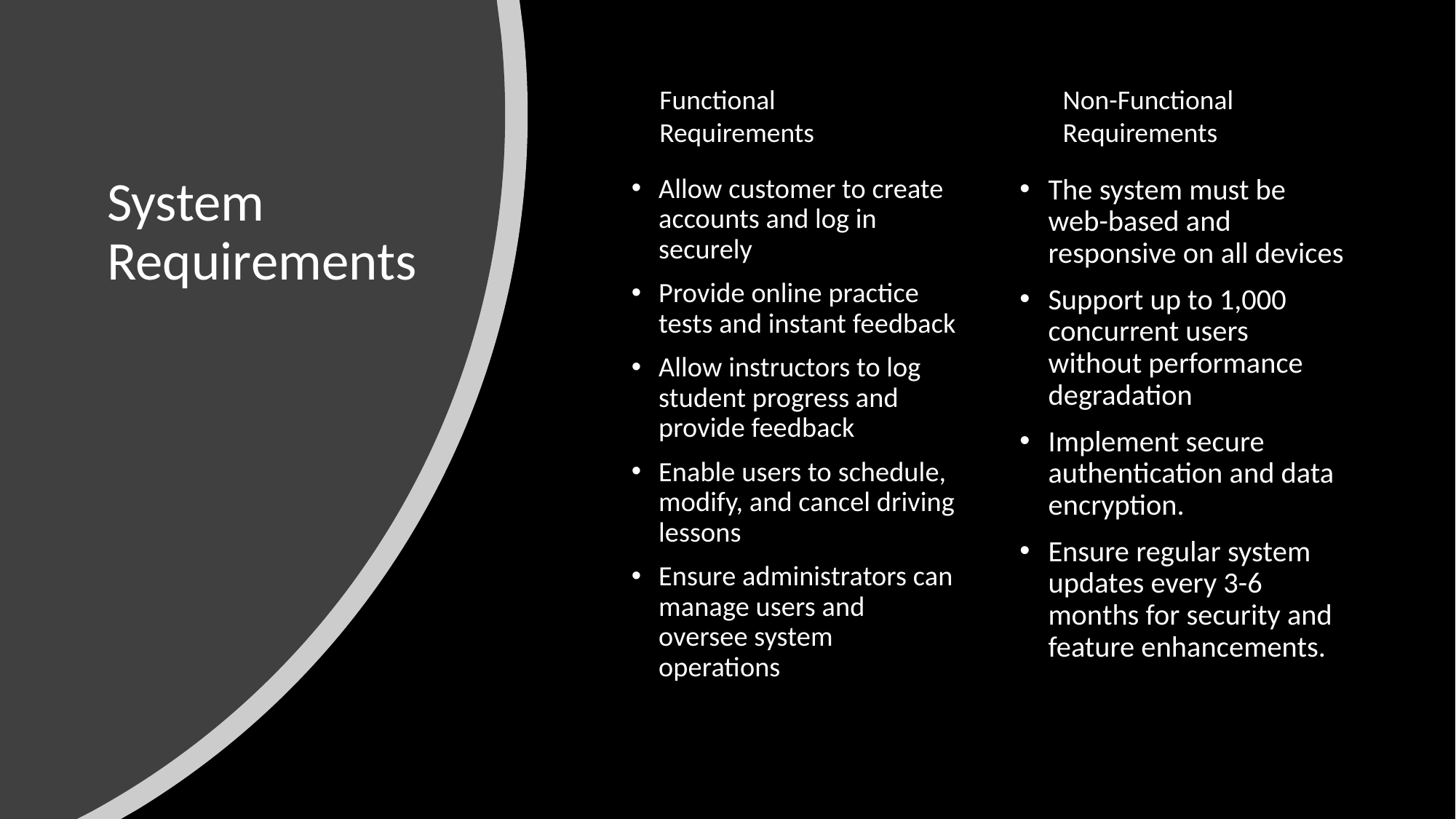

Non-Functional
Requirements
Functional Requirements
# System Requirements
Allow customer to create accounts and log in securely
Provide online practice tests and instant feedback
Allow instructors to log student progress and provide feedback
Enable users to schedule, modify, and cancel driving lessons
Ensure administrators can manage users and oversee system operations
The system must be web-based and responsive on all devices
Support up to 1,000 concurrent users without performance degradation
Implement secure authentication and data encryption.
Ensure regular system updates every 3-6 months for security and feature enhancements.